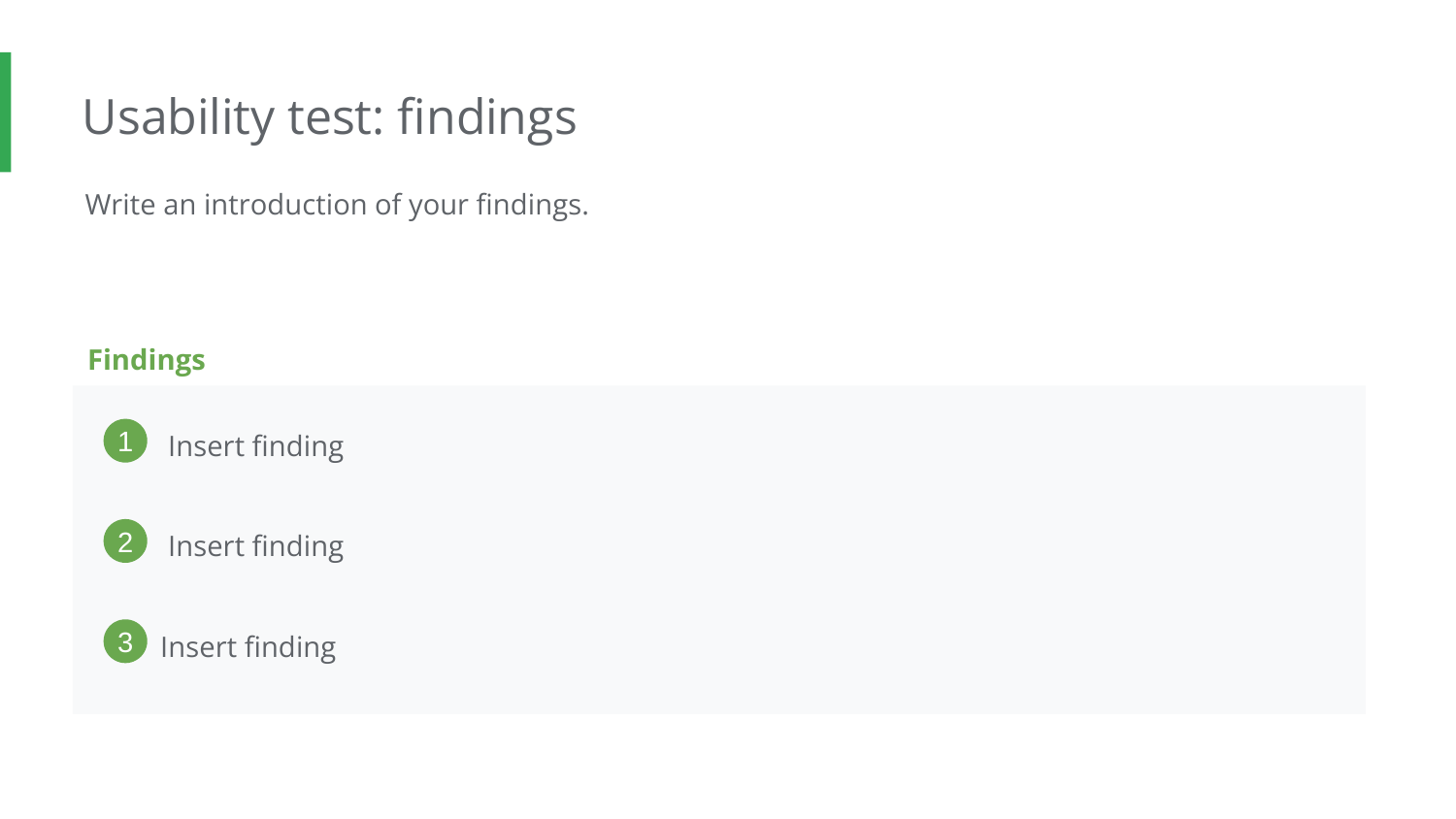

Usability test: findings
Write an introduction of your findings.

Findings

Insert finding
1
Insert finding
2
Insert finding
3